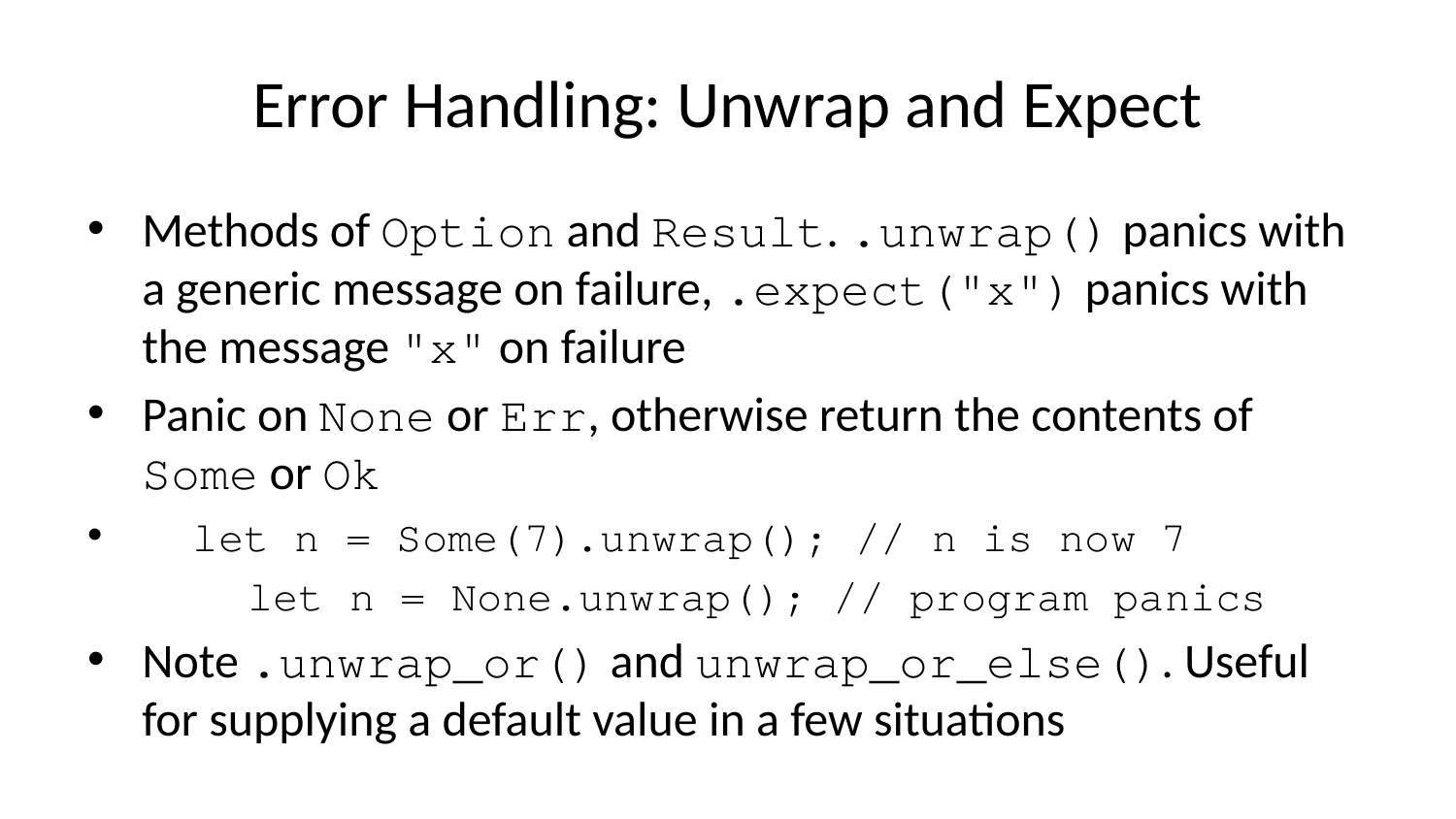

# Error Handling: Unwrap and Expect
Methods of Option and Result. .unwrap() panics with a generic message on failure, .expect("x") panics with the message "x" on failure
Panic on None or Err, otherwise return the contents of Some or Ok
  let n = Some(7).unwrap(); // n is now 7
  let n = None.unwrap(); // program panics
Note .unwrap_or() and unwrap_or_else(). Useful for supplying a default value in a few situations